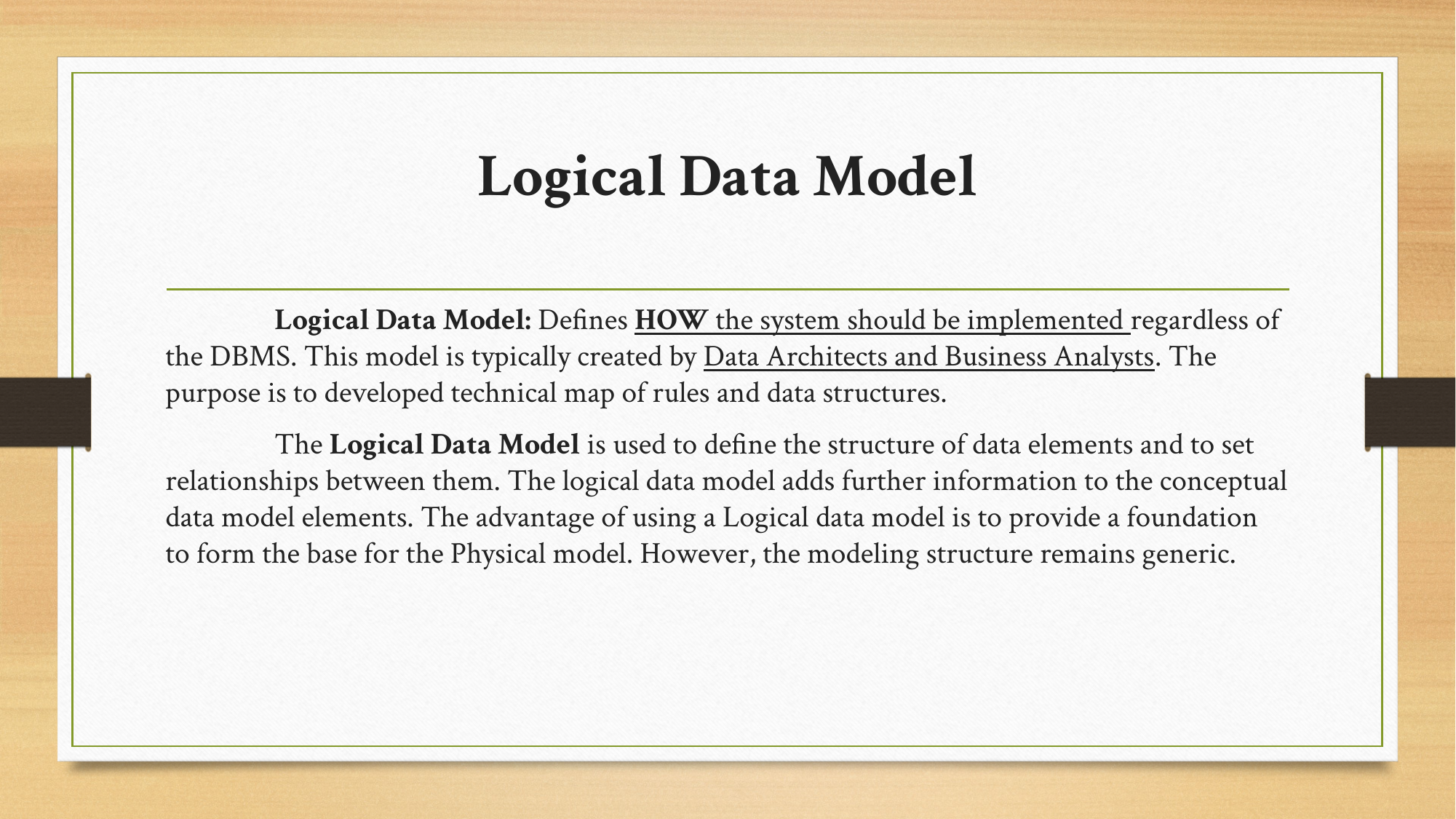

# Logical Data Model
	Logical Data Model: Defines HOW the system should be implemented regardless of the DBMS. This model is typically created by Data Architects and Business Analysts. The purpose is to developed technical map of rules and data structures.
	The Logical Data Model is used to define the structure of data elements and to set relationships between them. The logical data model adds further information to the conceptual data model elements. The advantage of using a Logical data model is to provide a foundation to form the base for the Physical model. However, the modeling structure remains generic.